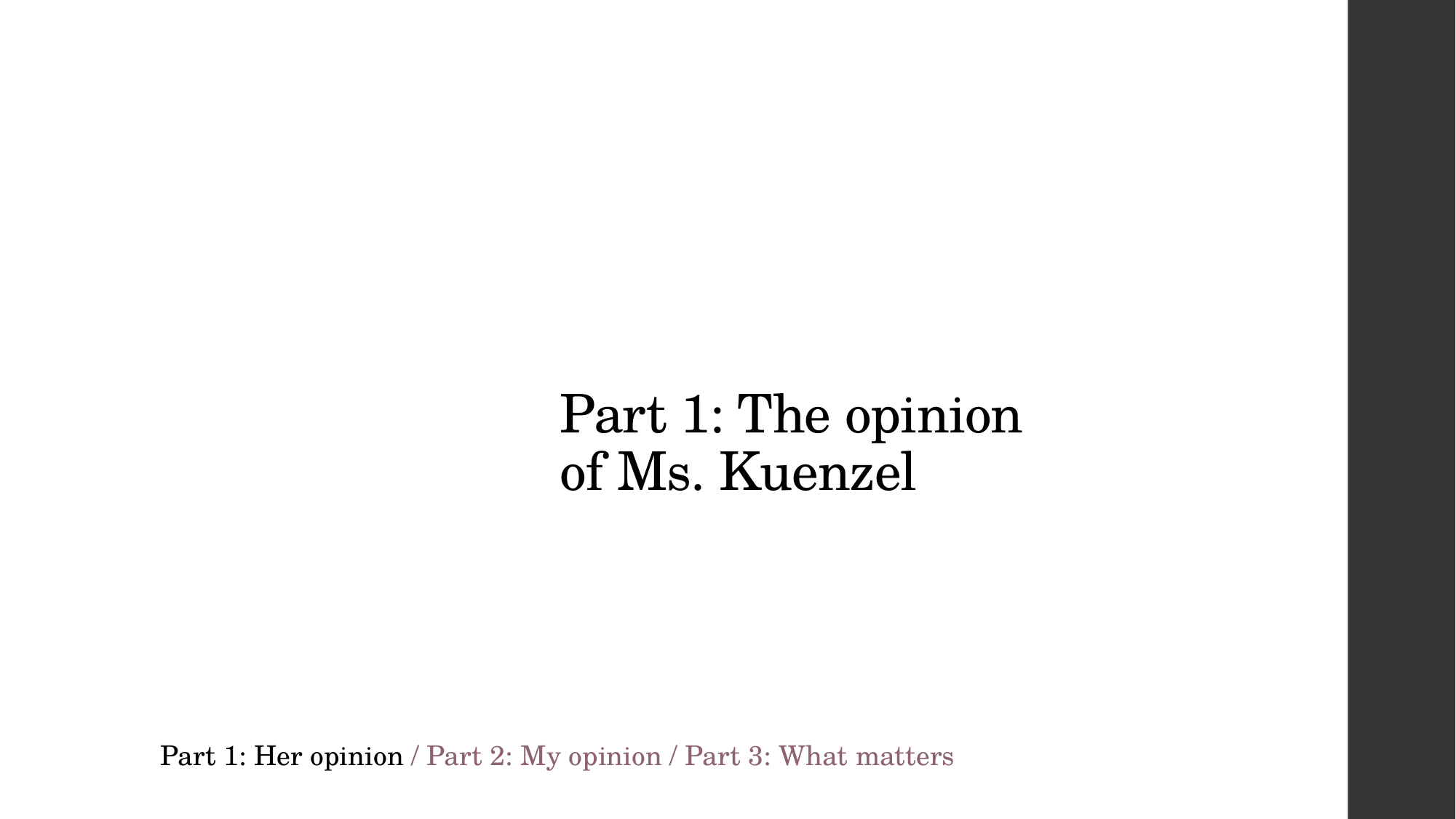

# Part 1: The opinion of Ms. Kuenzel
Part 1: Her opinion / Part 2: My opinion / Part 3: What matters